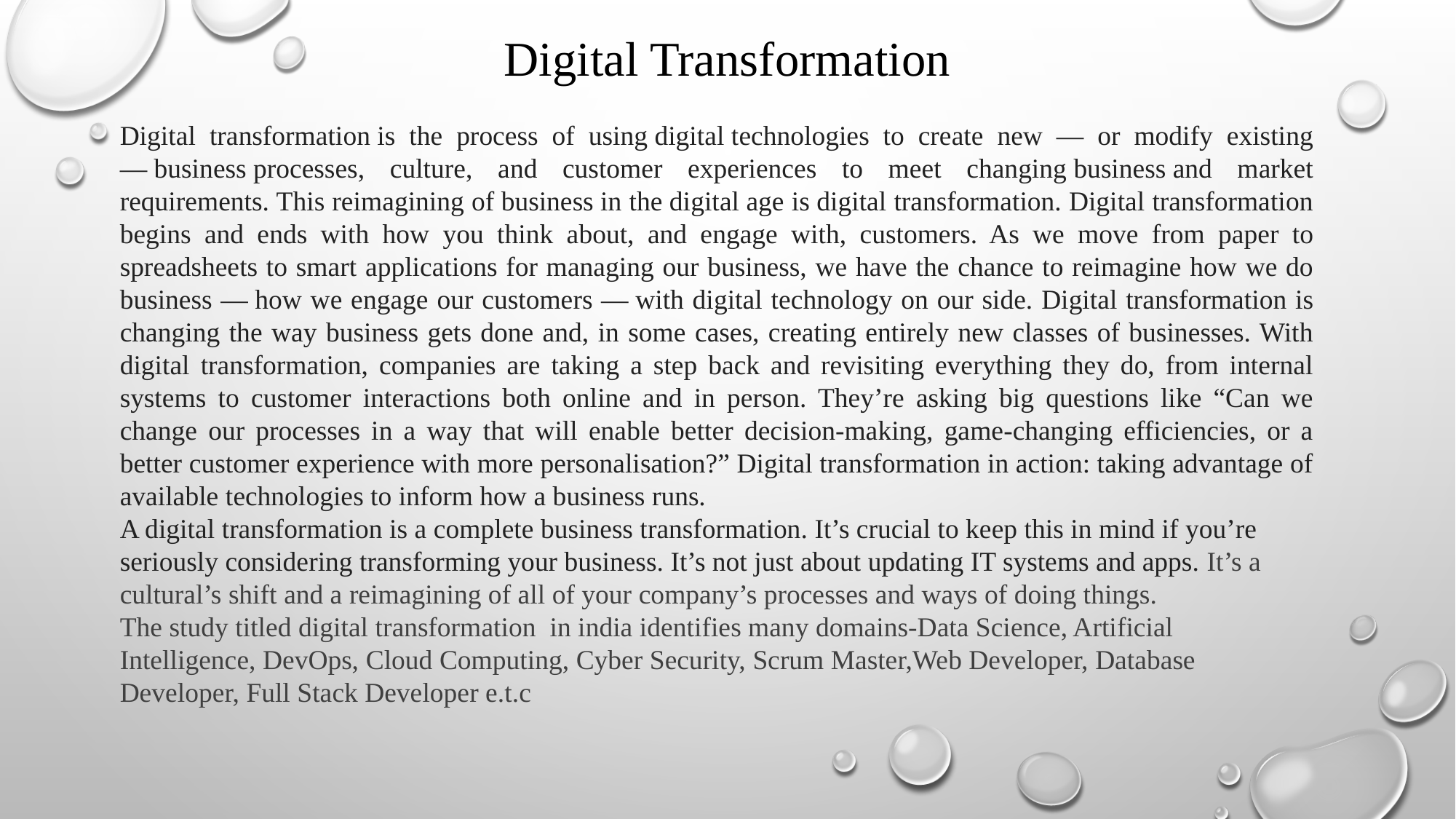

Digital Transformation
Digital transformation is the process of using digital technologies to create new — or modify existing — business processes, culture, and customer experiences to meet changing business and market requirements. This reimagining of business in the digital age is digital transformation. Digital transformation begins and ends with how you think about, and engage with, customers. As we move from paper to spreadsheets to smart applications for managing our business, we have the chance to reimagine how we do business — how we engage our customers — with digital technology on our side. Digital transformation is changing the way business gets done and, in some cases, creating entirely new classes of businesses. With digital transformation, companies are taking a step back and revisiting everything they do, from internal systems to customer interactions both online and in person. They’re asking big questions like “Can we change our processes in a way that will enable better decision-making, game-changing efficiencies, or a better customer experience with more personalisation?” Digital transformation in action: taking advantage of available technologies to inform how a business runs.
A digital transformation is a complete business transformation. It’s crucial to keep this in mind if you’re seriously considering transforming your business. It’s not just about updating IT systems and apps. It’s a cultural’s shift and a reimagining of all of your company’s processes and ways of doing things.
The study titled digital transformation  in india identifies many domains-Data Science, Artificial Intelligence, DevOps, Cloud Computing, Cyber Security, Scrum Master,Web Developer, Database Developer, Full Stack Developer e.t.c